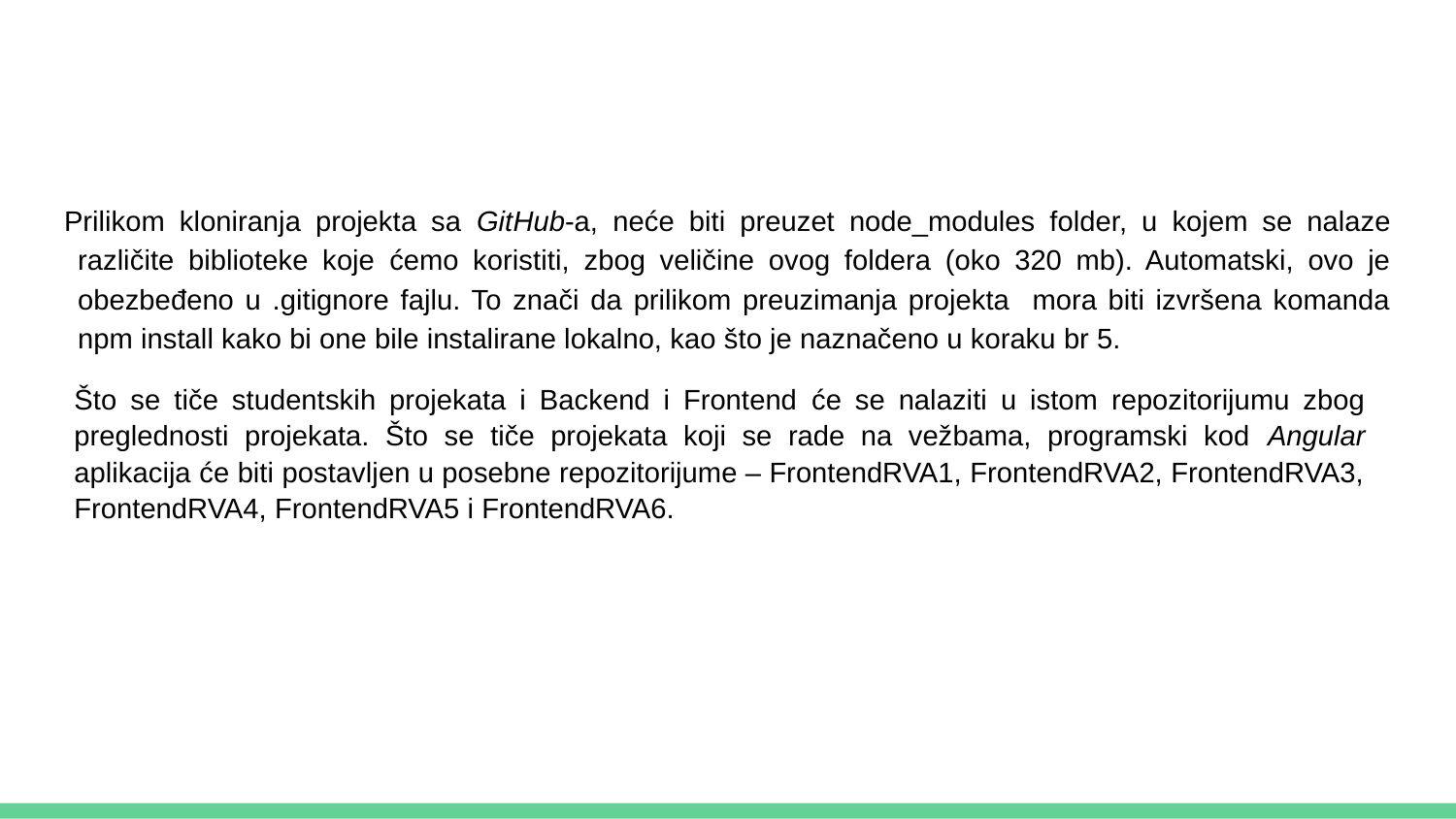

Prilikom kloniranja projekta sa GitHub-a, neće biti preuzet node_modules folder, u kojem se nalaze različite biblioteke koje ćemo koristiti, zbog veličine ovog foldera (oko 320 mb). Automatski, ovo je obezbeđeno u .gitignore fajlu. To znači da prilikom preuzimanja projekta  mora biti izvršena komanda npm install kako bi one bile instalirane lokalno, kao što je naznačeno u koraku br 5.
Što se tiče studentskih projekata i Backend i Frontend će se nalaziti u istom repozitorijumu zbog preglednosti projekata. Što se tiče projekata koji se rade na vežbama, programski kod Angular aplikacija će biti postavljen u posebne repozitorijume – FrontendRVA1, FrontendRVA2, FrontendRVA3, FrontendRVA4, FrontendRVA5 i FrontendRVA6.